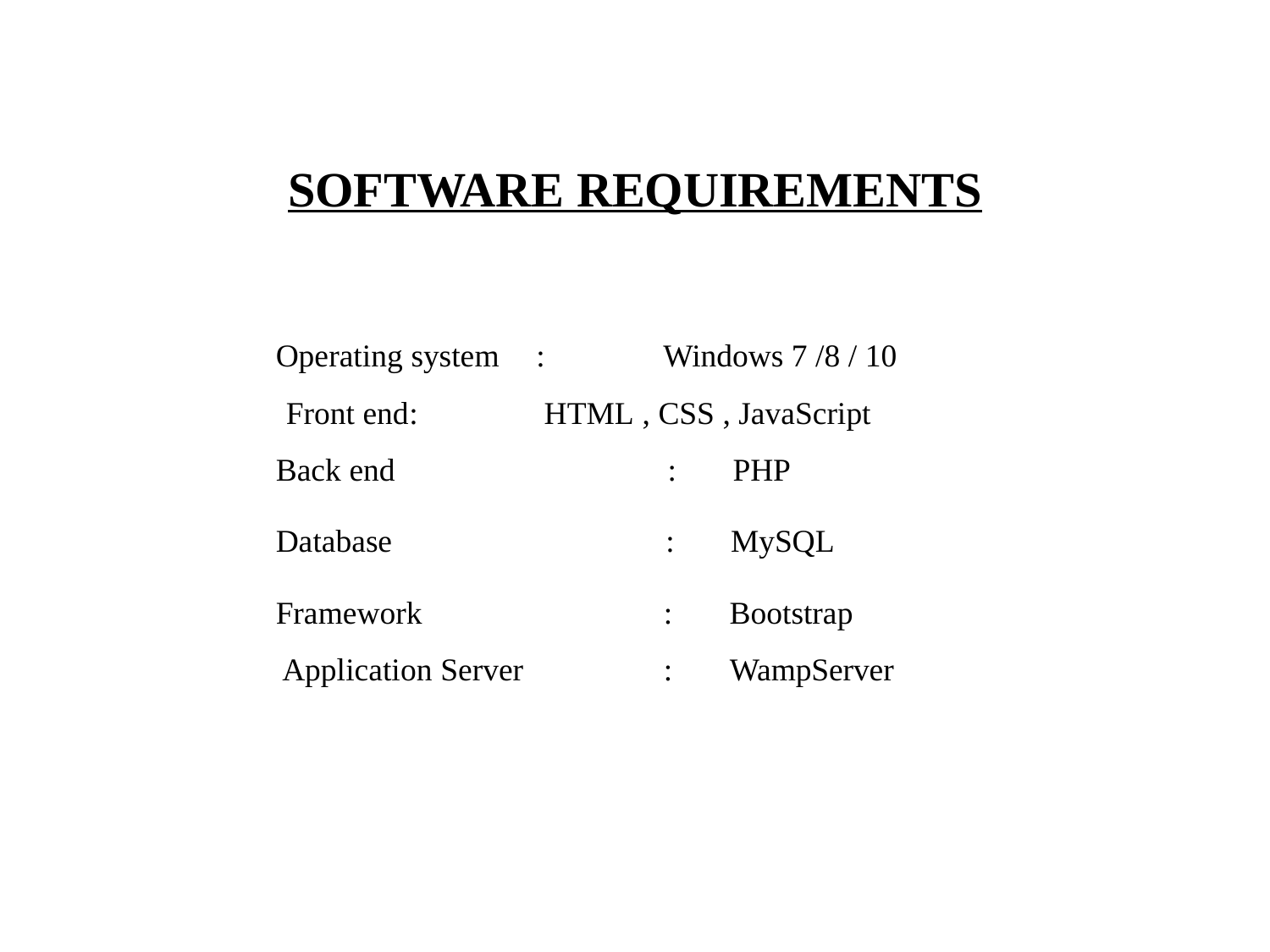

SOFTWARE REQUIREMENTS
Operating system	:	Windows 7 /8 / 10
  Front end	:	 HTML , CSS , JavaScript
Back end	:       PHP
Database	:       MySQL
Framework	:	  Bootstrap Application Server	:	  WampServer